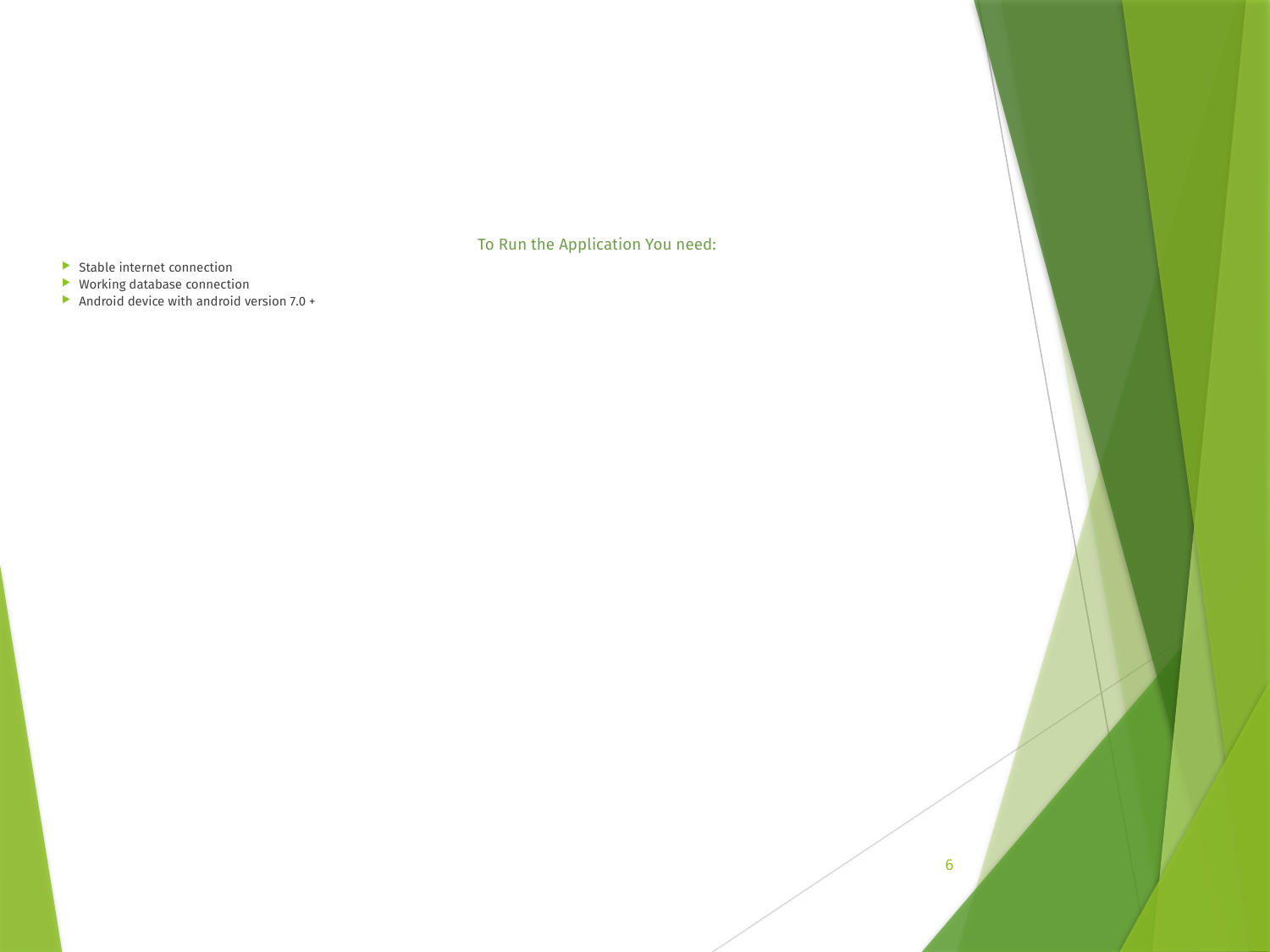

To Run the Application You need:

Stable internet connection
Working database connection
Android device with android version 7.0 +

6